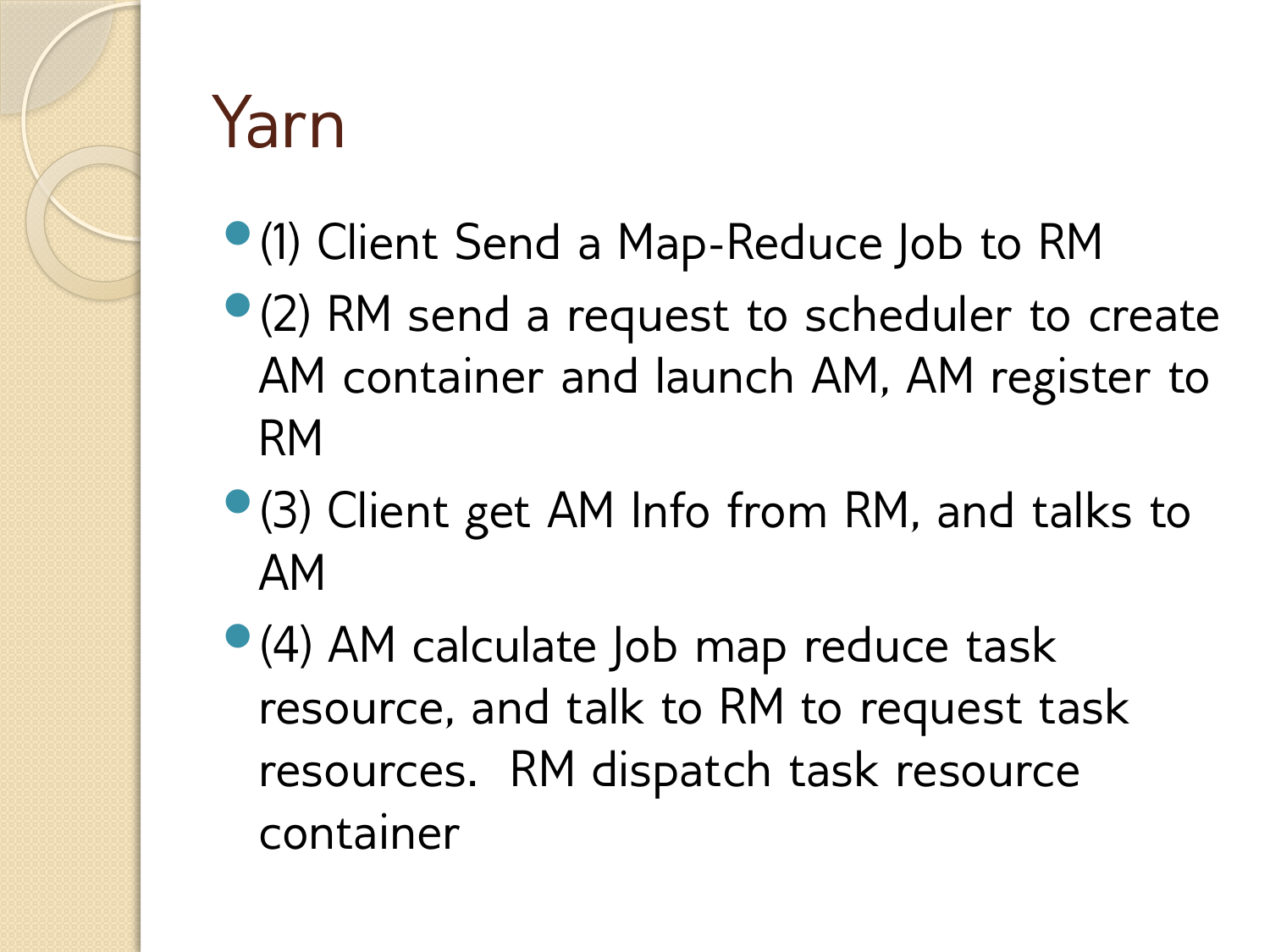

# Yarn
(1) Client Send a Map-Reduce Job to RM
(2) RM send a request to scheduler to create AM container and launch AM, AM register to RM
(3) Client get AM Info from RM, and talks to AM
(4) AM calculate Job map reduce task resource, and talk to RM to request task resources.  RM dispatch task resource container